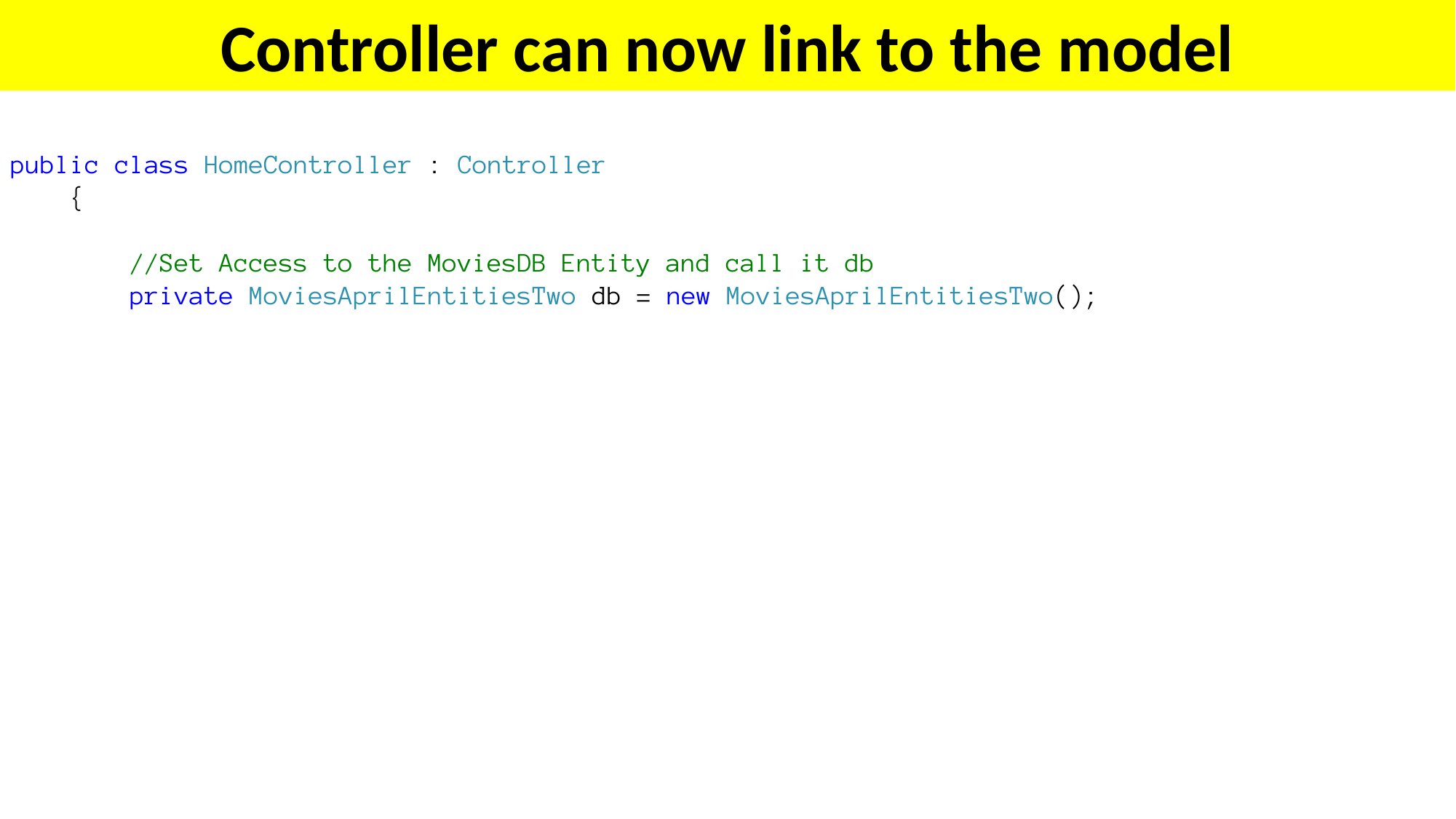

Controller can now link to the model
public class HomeController : Controller
    {

        //Set Access to the MoviesDB Entity and call it db
        private MoviesAprilEntitiesTwo db = new MoviesAprilEntitiesTwo();